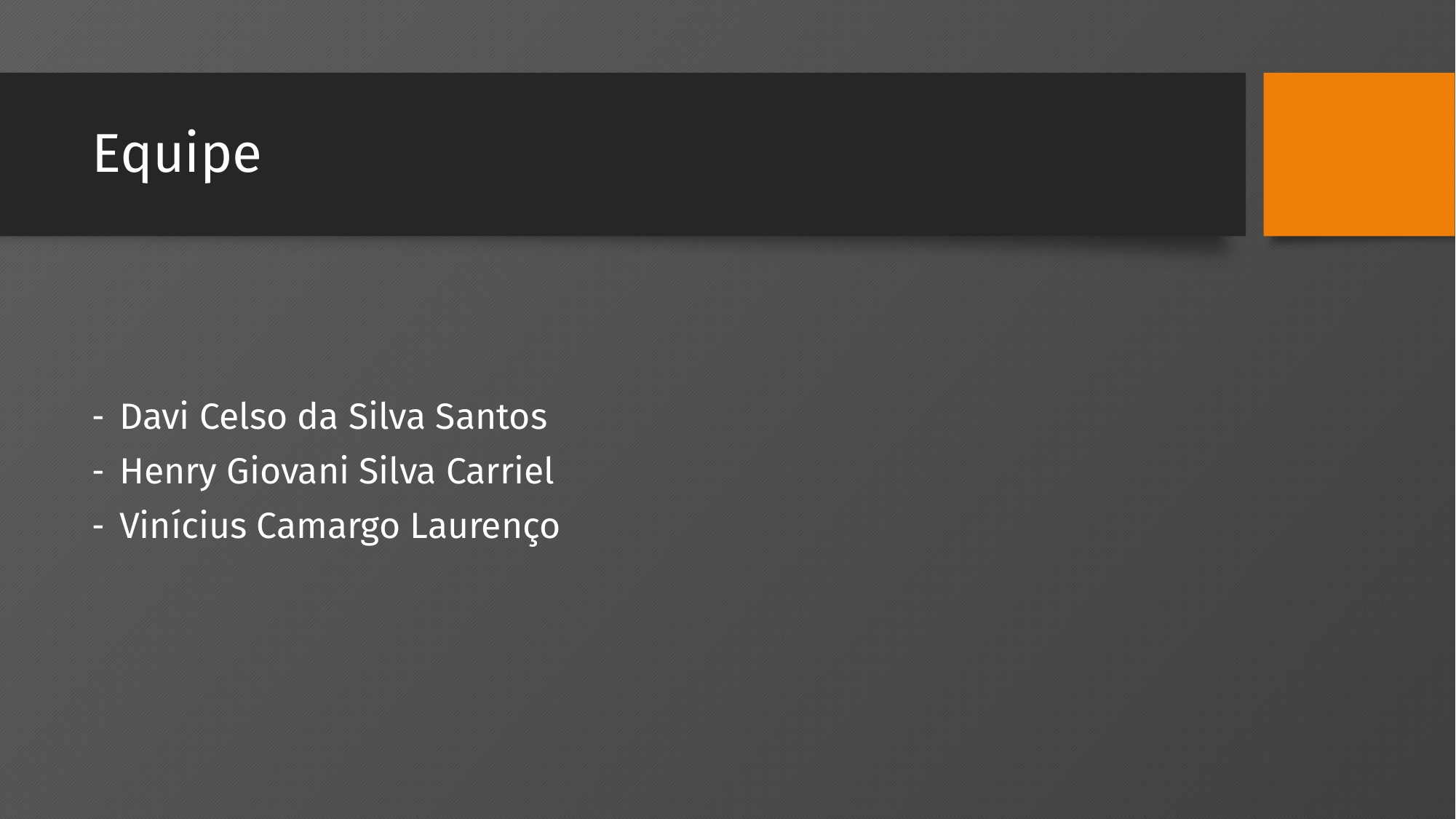

# Equipe

Davi Celso da Silva Santos
Henry Giovani Silva Carriel
Vinícius Camargo Laurenço